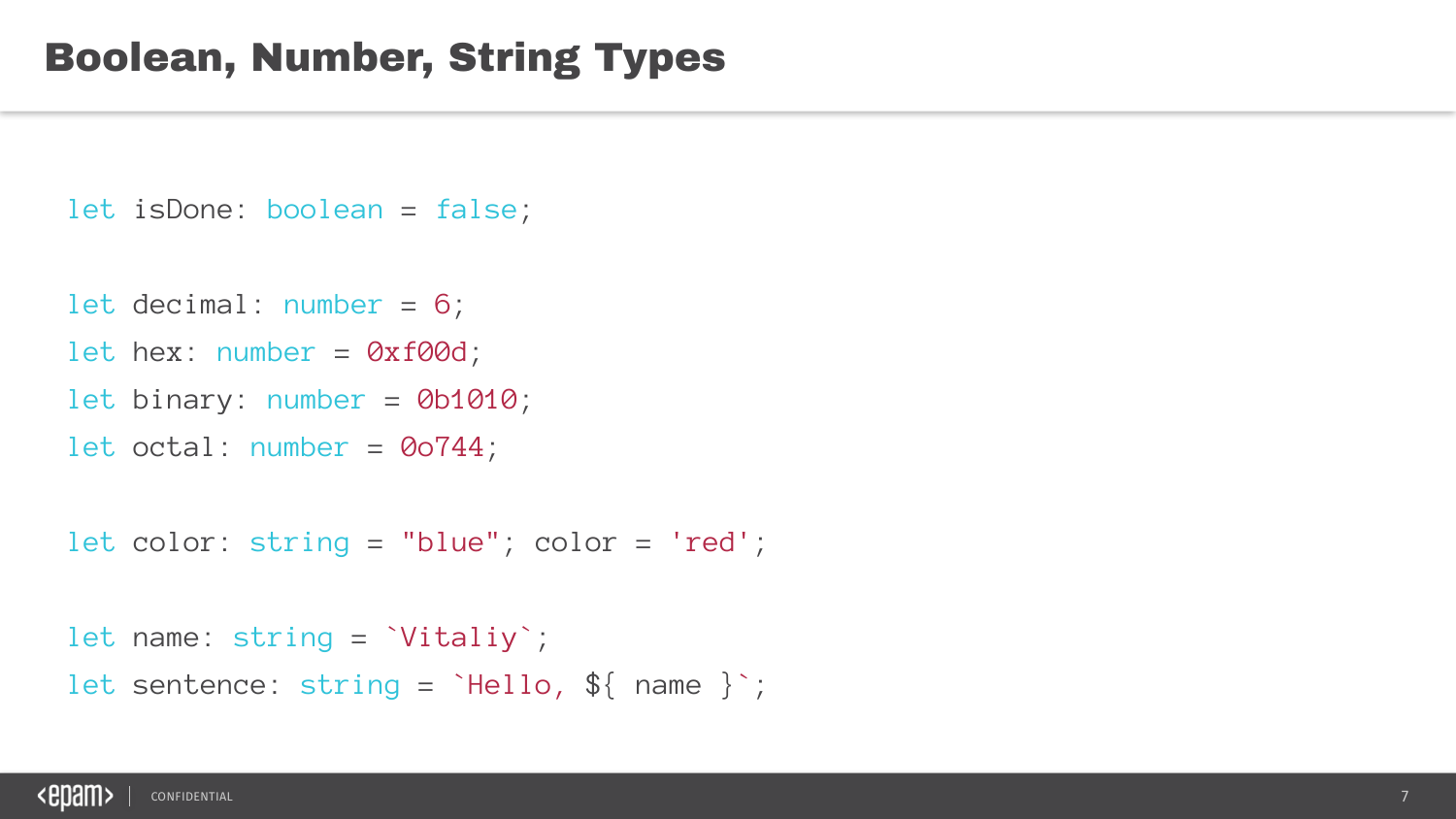

Boolean, Number, String Types
let isDone: boolean = false;

let decimal: number = 6;
let hex: number = 0xf00d;
let binary: number = 0b1010;
let octal: number = 0o744;

let color: string = "blue"; color = 'red';

let name: string = `Vitaliy`;
let sentence: string = `Hello, ${ name }`;